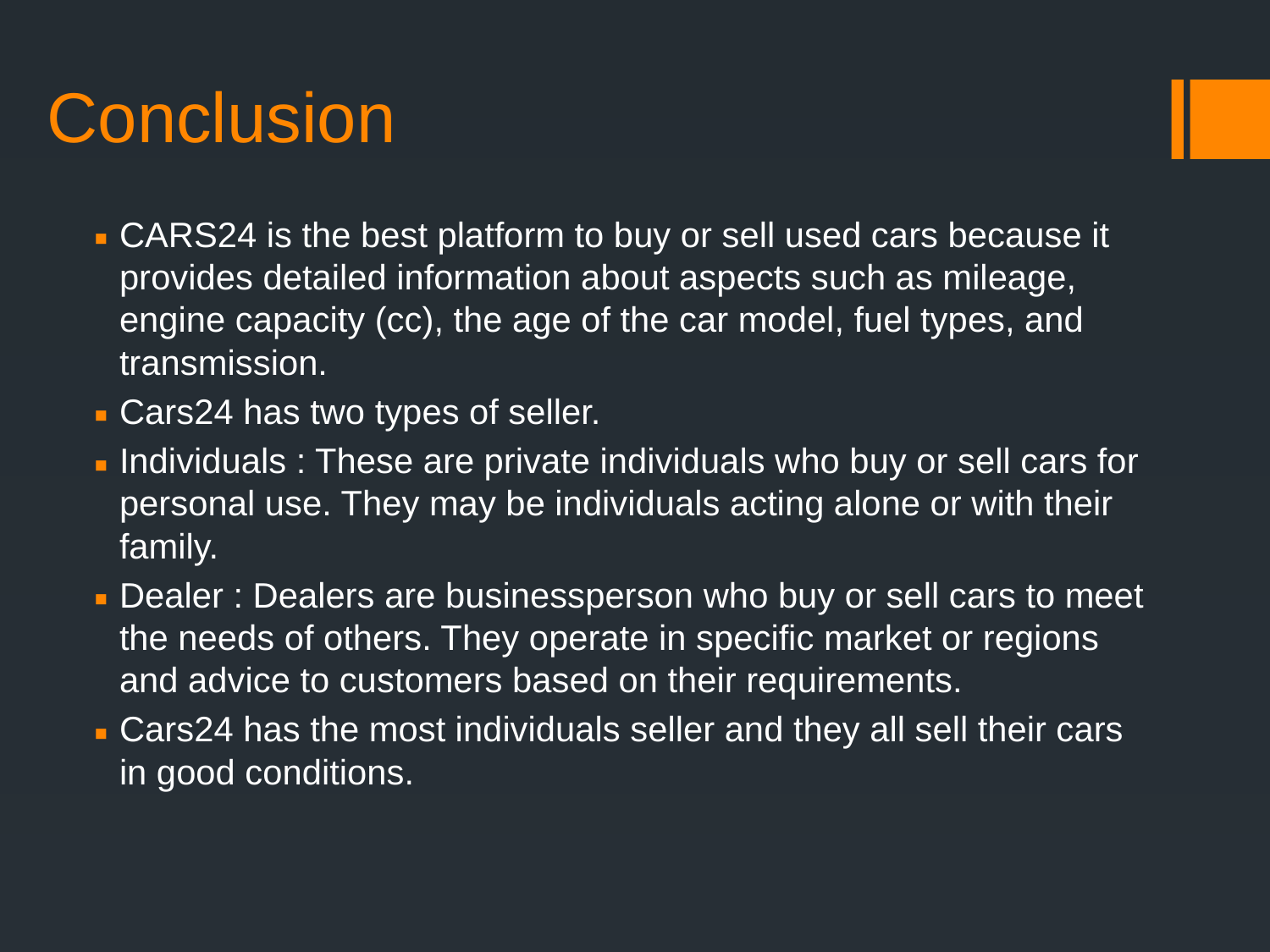

# Conclusion
CARS24 is the best platform to buy or sell used cars because it provides detailed information about aspects such as mileage, engine capacity (cc), the age of the car model, fuel types, and transmission.
Cars24 has two types of seller.
Individuals : These are private individuals who buy or sell cars for personal use. They may be individuals acting alone or with their family.
Dealer : Dealers are businessperson who buy or sell cars to meet the needs of others. They operate in specific market or regions and advice to customers based on their requirements.
Cars24 has the most individuals seller and they all sell their cars in good conditions.